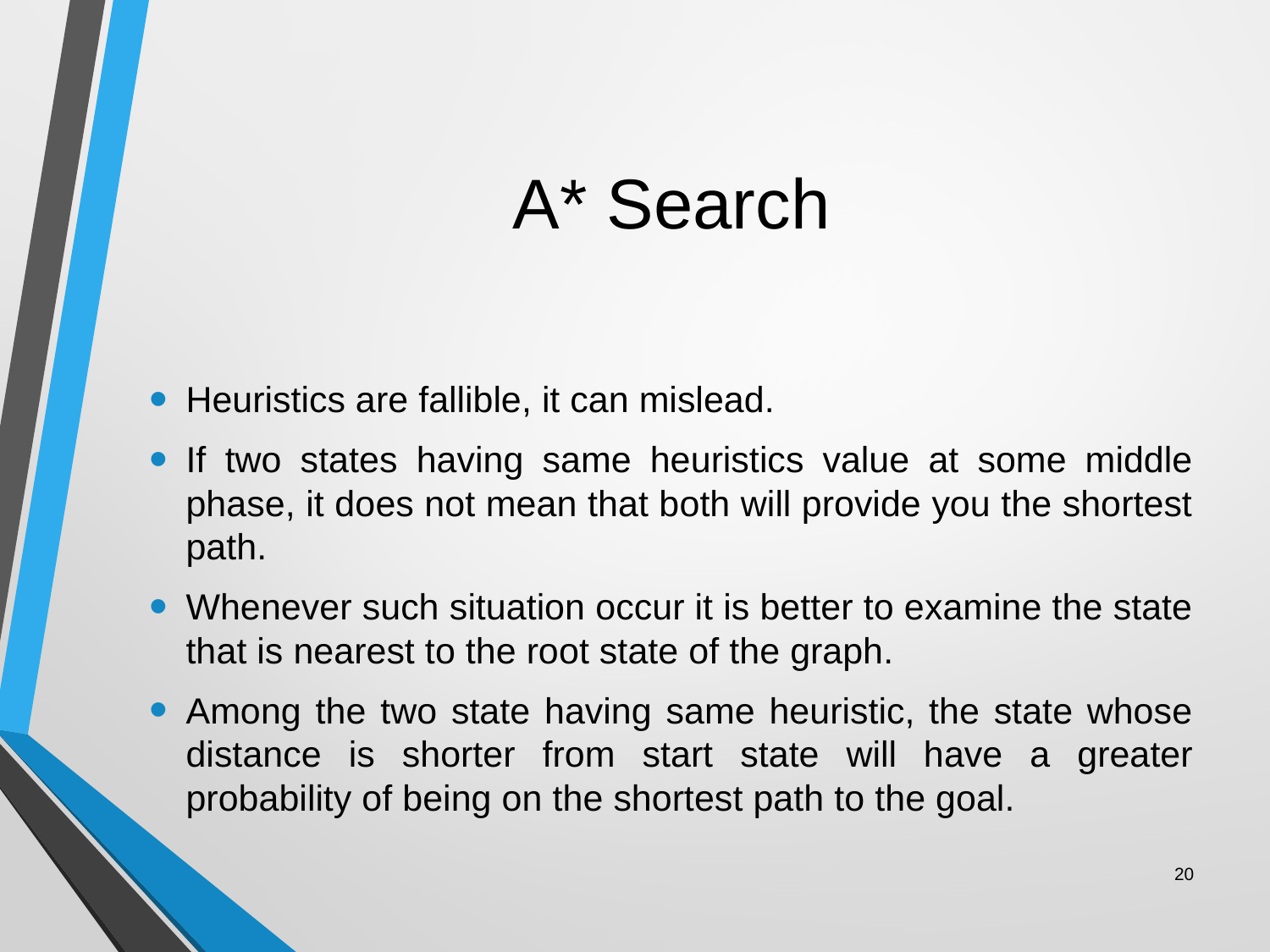

# A* Search
Heuristics are fallible, it can mislead.
If two states having same heuristics value at some middle phase, it does not mean that both will provide you the shortest path.
Whenever such situation occur it is better to examine the state that is nearest to the root state of the graph.
Among the two state having same heuristic, the state whose distance is shorter from start state will have a greater probability of being on the shortest path to the goal.

20